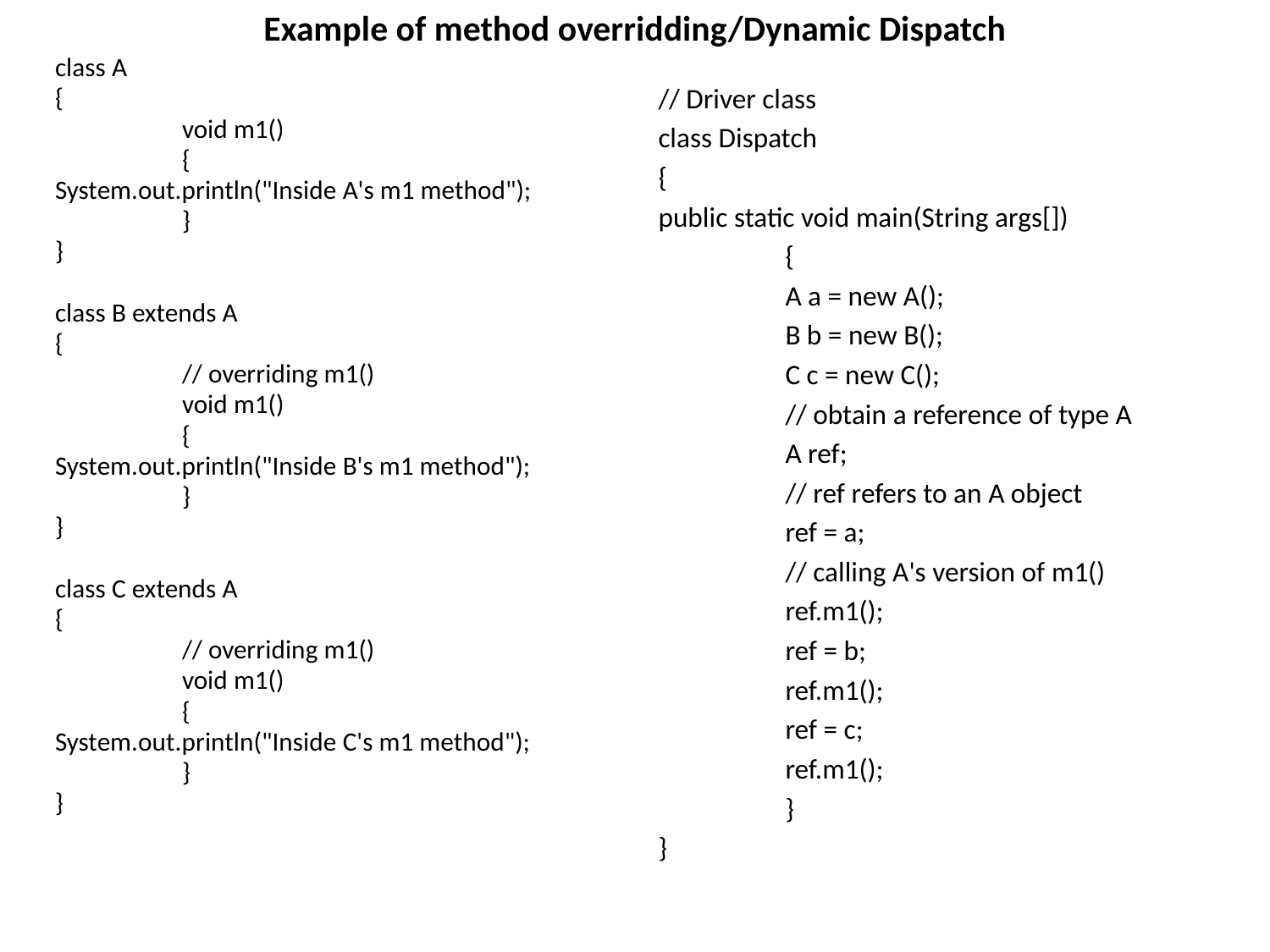

# Example of method overridding/Dynamic Dispatch
class A
{
	void m1()
	{
System.out.println("Inside A's m1 method");
	}
}

class B extends A
{
	// overriding m1()
	void m1()
	{
System.out.println("Inside B's m1 method");
	}
}

class C extends A
{
	// overriding m1()
	void m1()
	{
System.out.println("Inside C's m1 method");
	}
}

// Driver class
class Dispatch
{
public static void main(String args[])
	{
	A a = new A();
	B b = new B();
	C c = new C();
	// obtain a reference of type A
	A ref;
	// ref refers to an A object
	ref = a;
	// calling A's version of m1()
	ref.m1();
	ref = b;
	ref.m1();
	ref = c;
	ref.m1();
	}
}